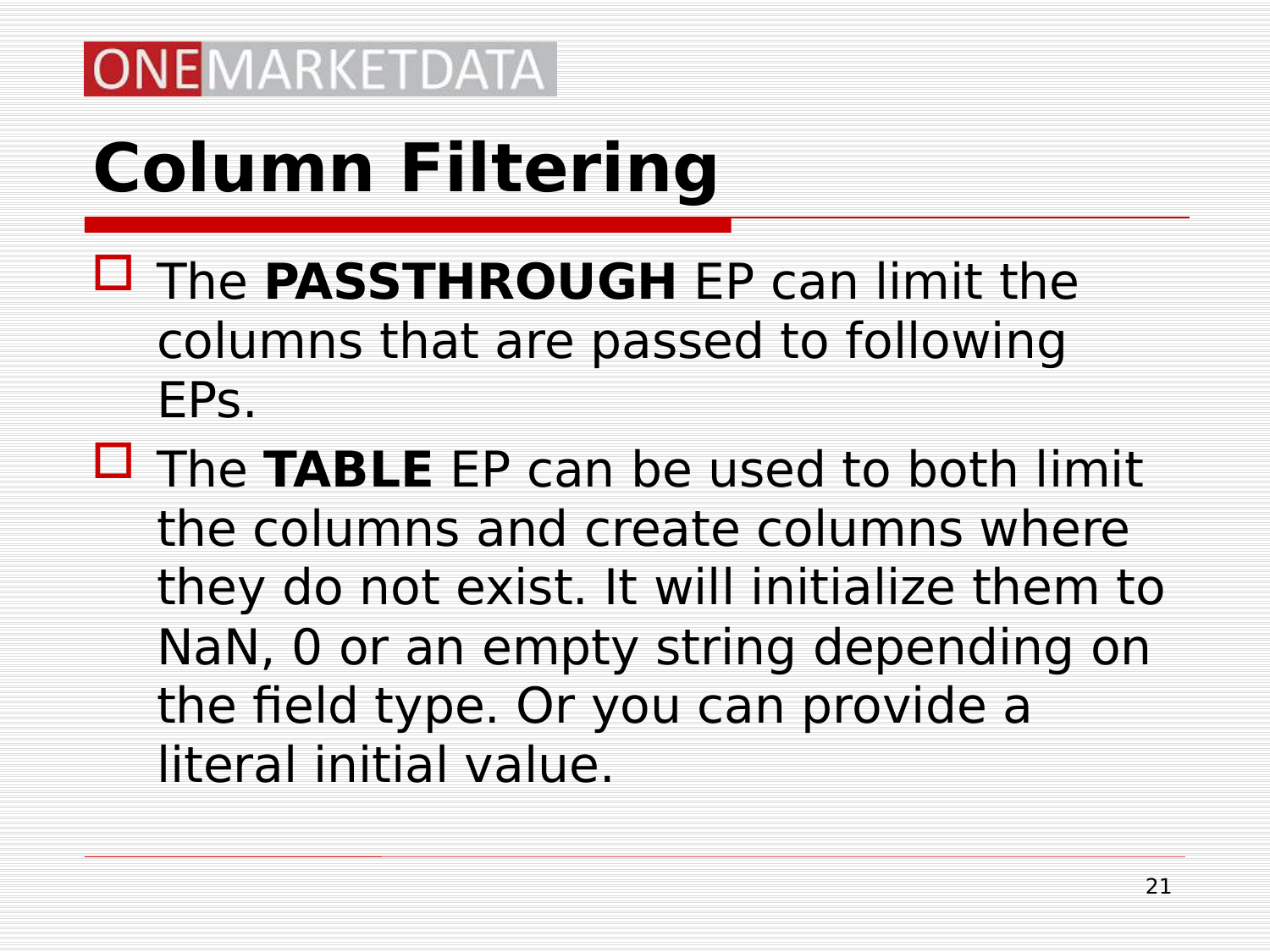

# Column Filtering
The PASSTHROUGH EP can limit the columns that are passed to following EPs.
The TABLE EP can be used to both limit the columns and create columns where they do not exist. It will initialize them to NaN, 0 or an empty string depending on the field type. Or you can provide a literal initial value.
21